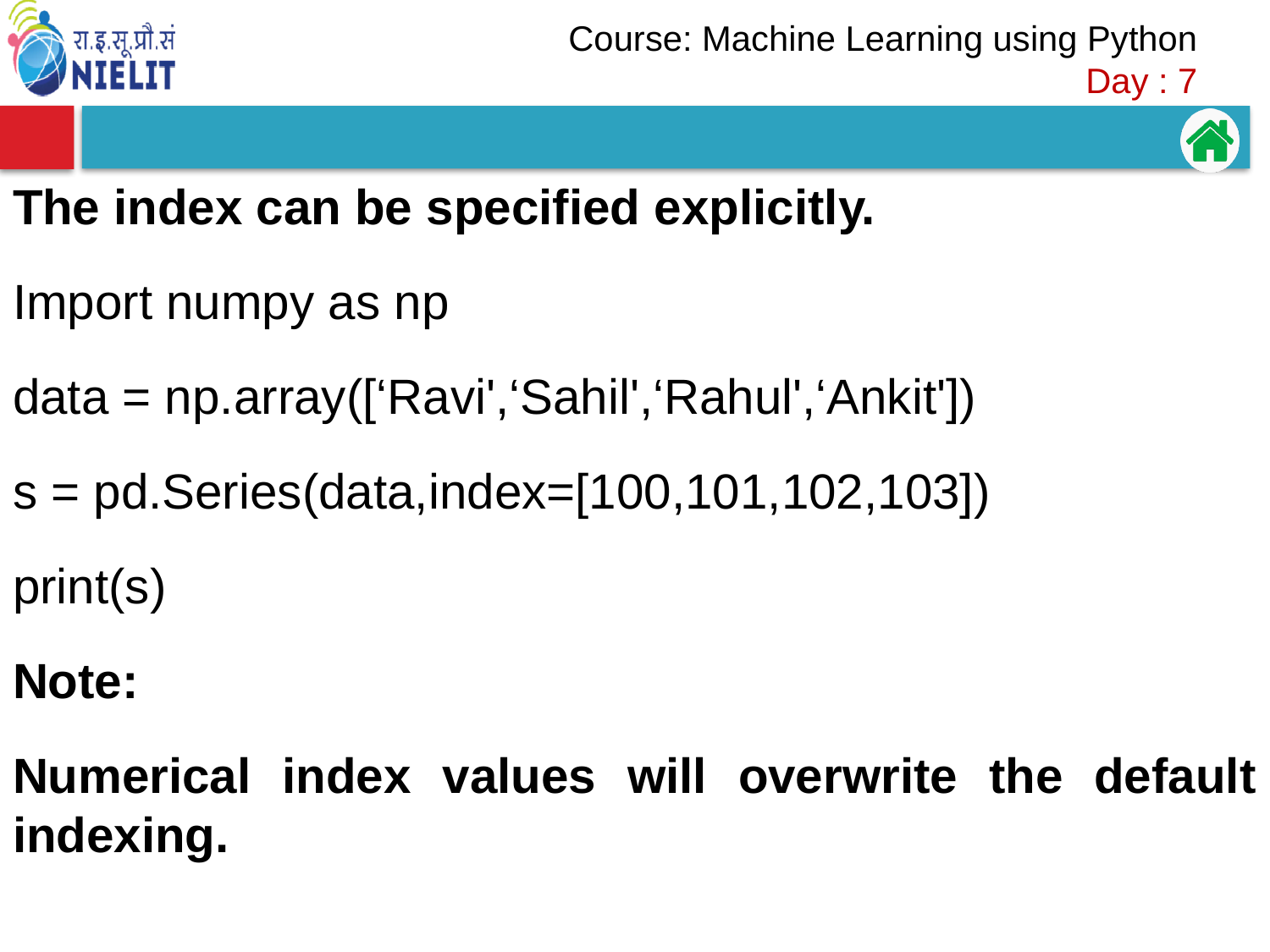

The index can be specified explicitly.
Import numpy as np
data = np.array([‘Ravi',‘Sahil',‘Rahul',‘Ankit'])
s = pd.Series(data,index=[100,101,102,103])
print(s)
Note:
Numerical index values will overwrite the default indexing.